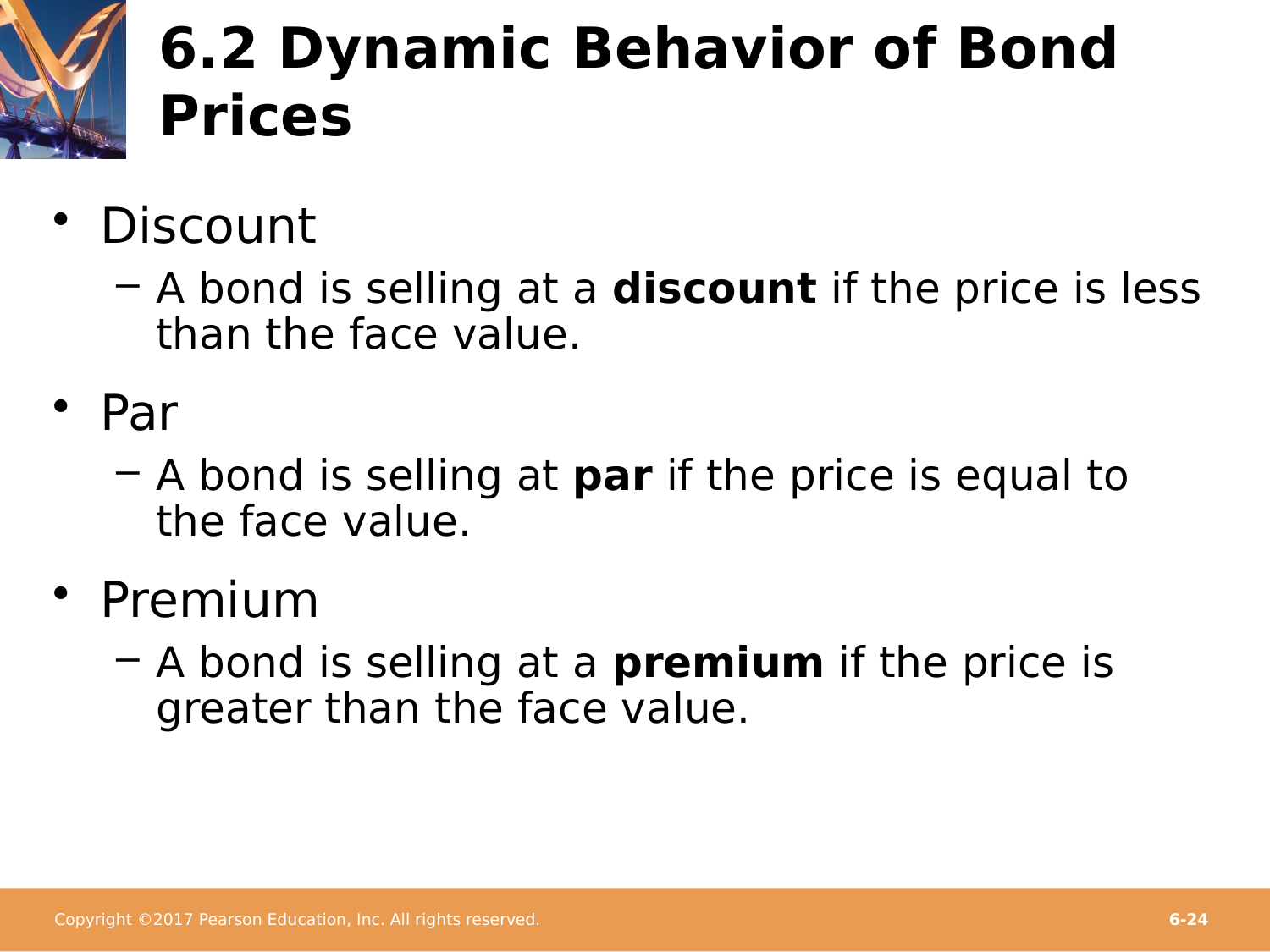

# 6.2 Dynamic Behavior of Bond Prices
Discount
A bond is selling at a discount if the price is less than the face value.
Par
A bond is selling at par if the price is equal to the face value.
Premium
A bond is selling at a premium if the price is greater than the face value.